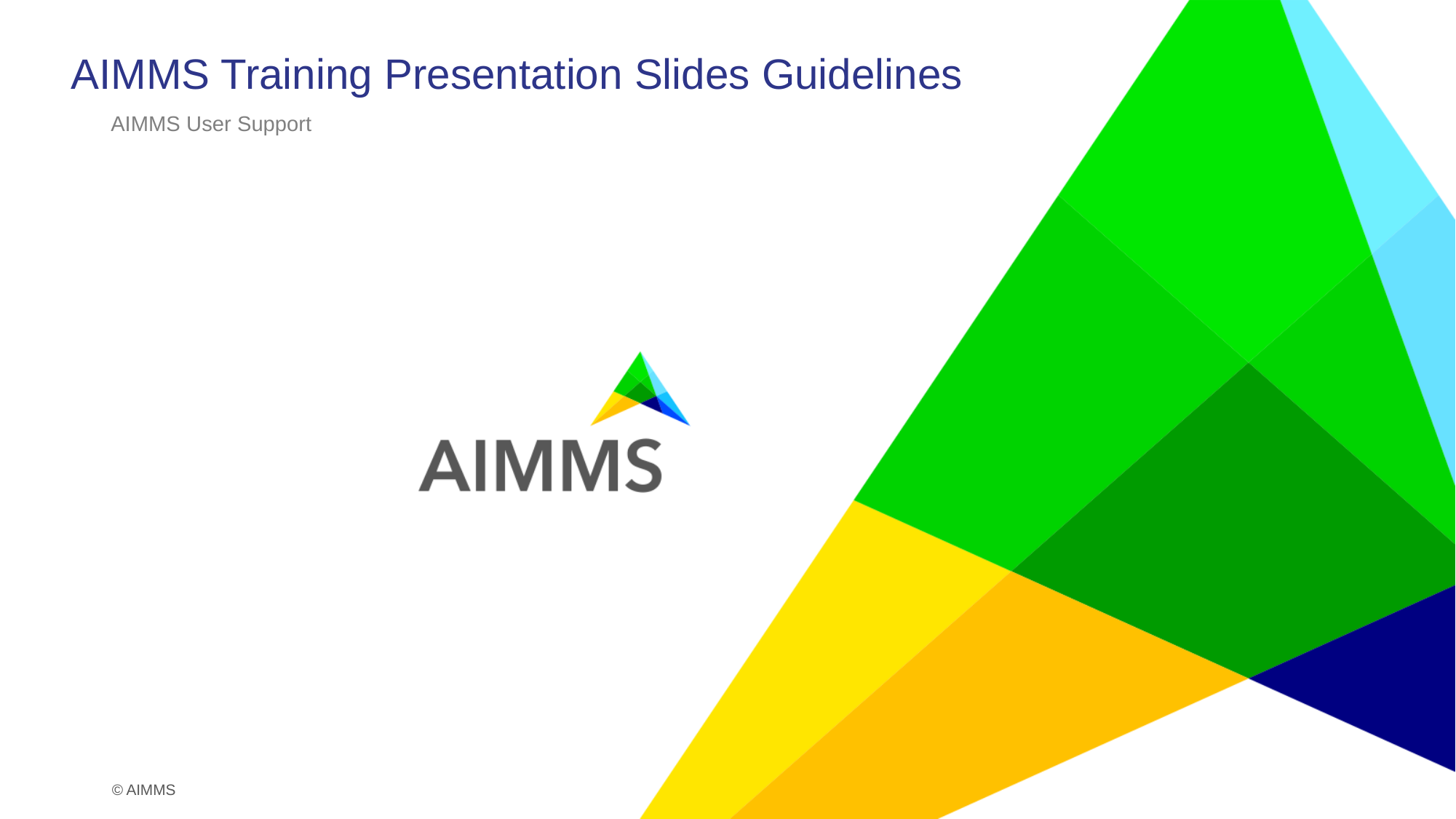

# AIMMS Training Presentation Slides Guidelines
AIMMS User Support